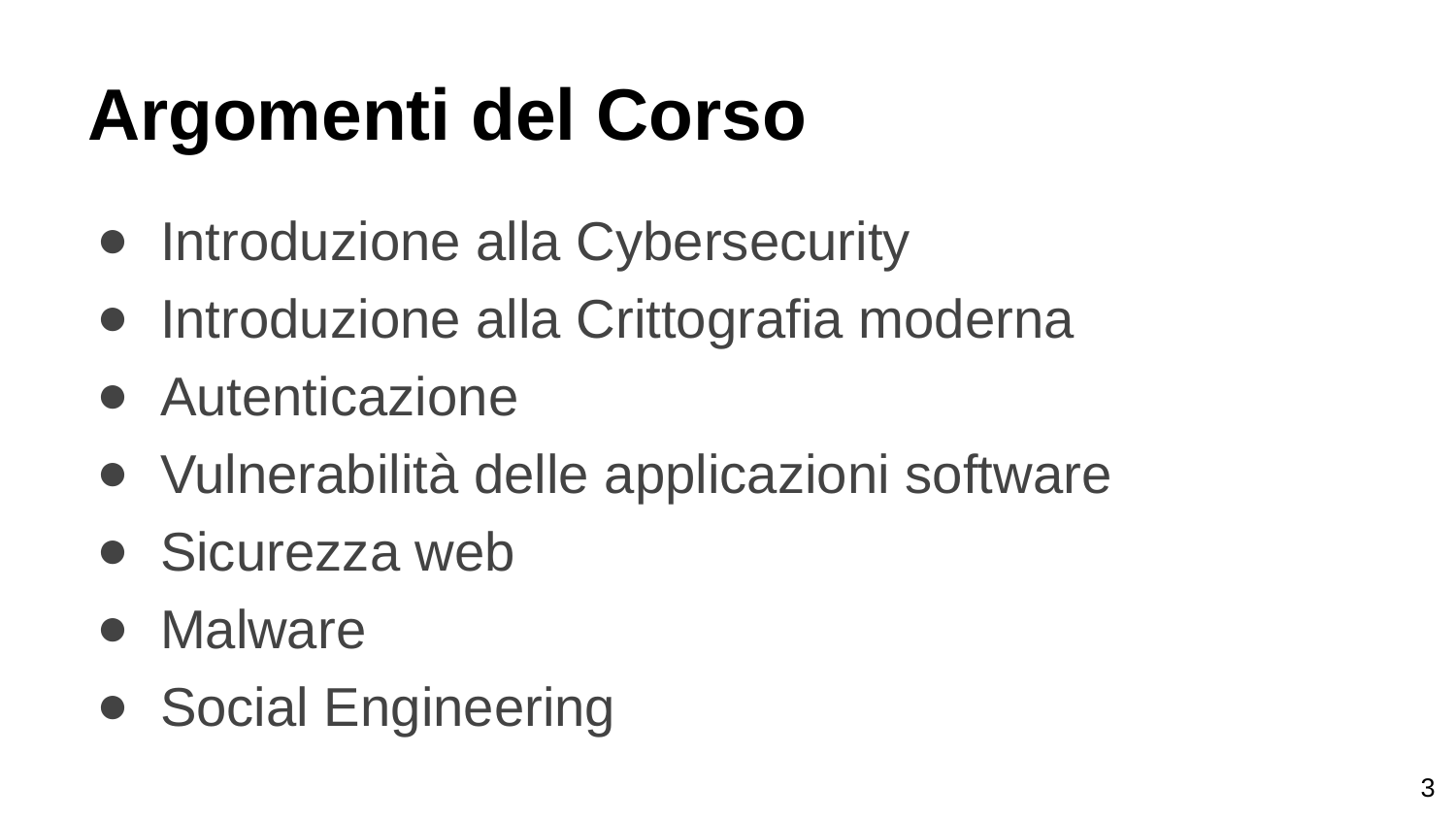

# Argomenti del Corso
Introduzione alla Cybersecurity
Introduzione alla Crittografia moderna
Autenticazione
Vulnerabilità delle applicazioni software
Sicurezza web
Malware
Social Engineering

3